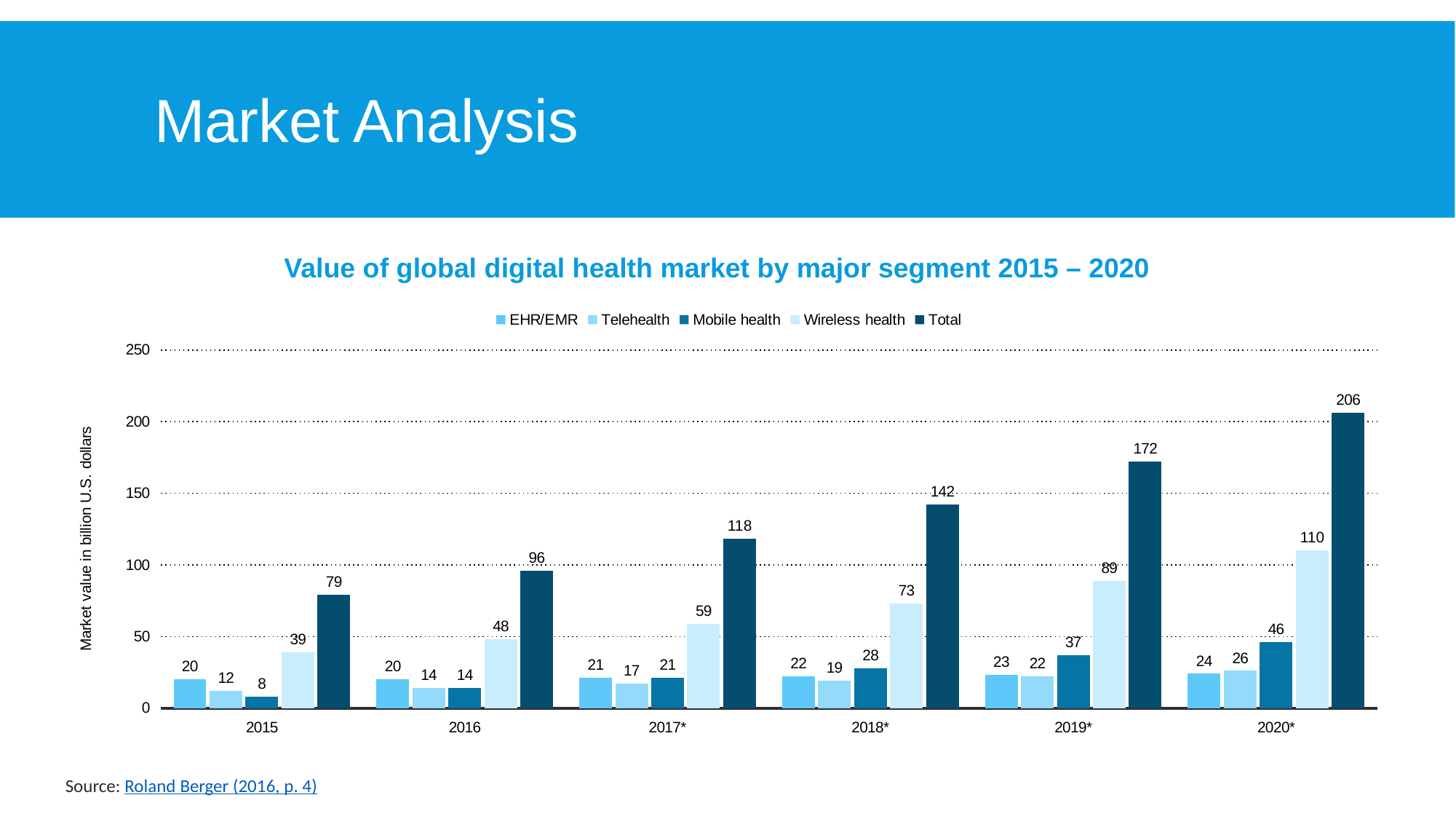

# Market Analysis
Value of global digital health market by major segment 2015 – 2020

### Chart:

| Category | EHR/EMR | Telehealth | Mobile health | Wireless health | Total |
|---|---|---|---|---|---|
| 2015 | 20.0 | 12.0 | 8.0 | 39.0 | 79.0 |
| 2016 | 20.0 | 14.0 | 14.0 | 48.0 | 96.0 |
| 2017* | 21.0 | 17.0 | 21.0 | 59.0 | 118.0 |
| 2018* | 22.0 | 19.0 | 28.0 | 73.0 | 142.0 |
| 2019* | 23.0 | 22.0 | 37.0 | 89.0 | 172.0 |
| 2020* | 24.0 | 26.0 | 46.0 | 110.0 | 206.0 |
Source: Roland Berger (2016, p. 4)